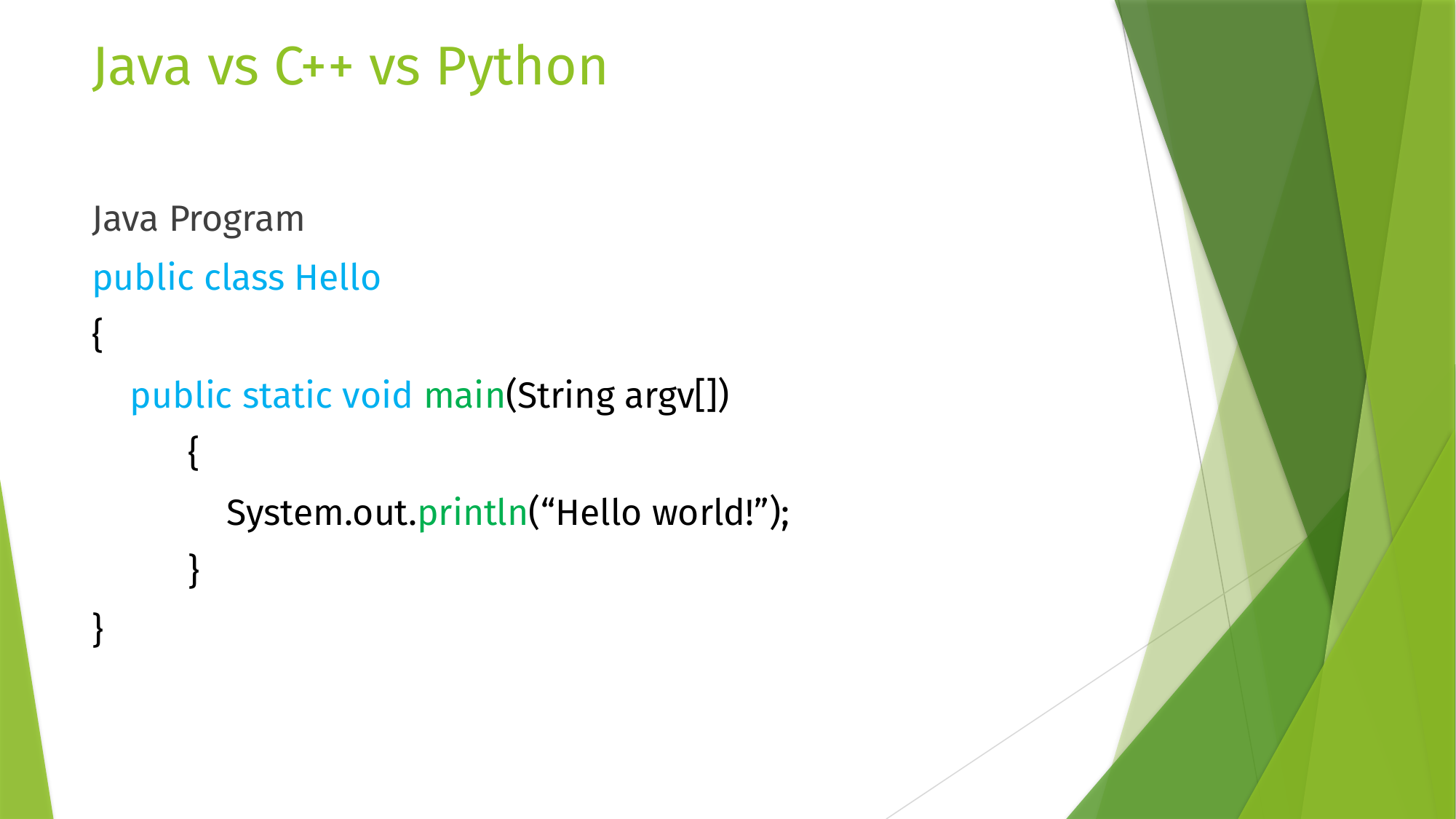

# Java vs C++ vs Python
Java Program
public class Hello
{
    public static void main(String argv[])
          {
              System.out.println(“Hello world!”);
          }
}